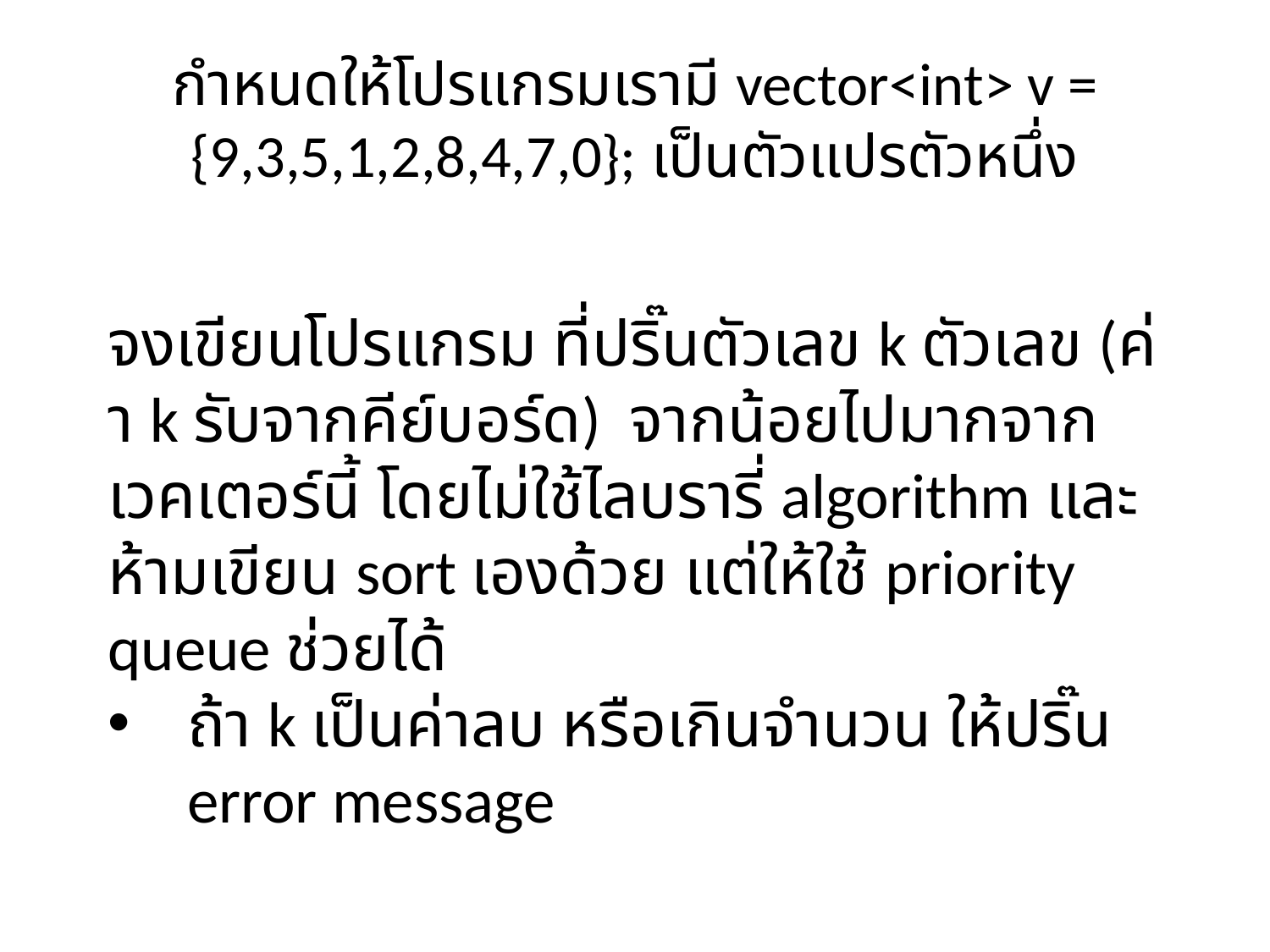

# กำหนดให้โปรแกรมเรามี vector<int> v = {9,3,5,1,2,8,4,7,0}; เป็นตัวแปรตัวหนึ่ง
จงเขียนโปรแกรม ที่ปริ๊นตัวเลข k ตัวเลข (ค่า k รับจากคีย์บอร์ด)  จากน้อยไปมากจากเวคเตอร์นี้ โดยไม่ใช้ไลบรารี่ algorithm และห้ามเขียน sort เองด้วย แต่ให้ใช้ priority queue ช่วยได้
ถ้า k เป็นค่าลบ หรือเกินจำนวน ให้ปริ๊น error message